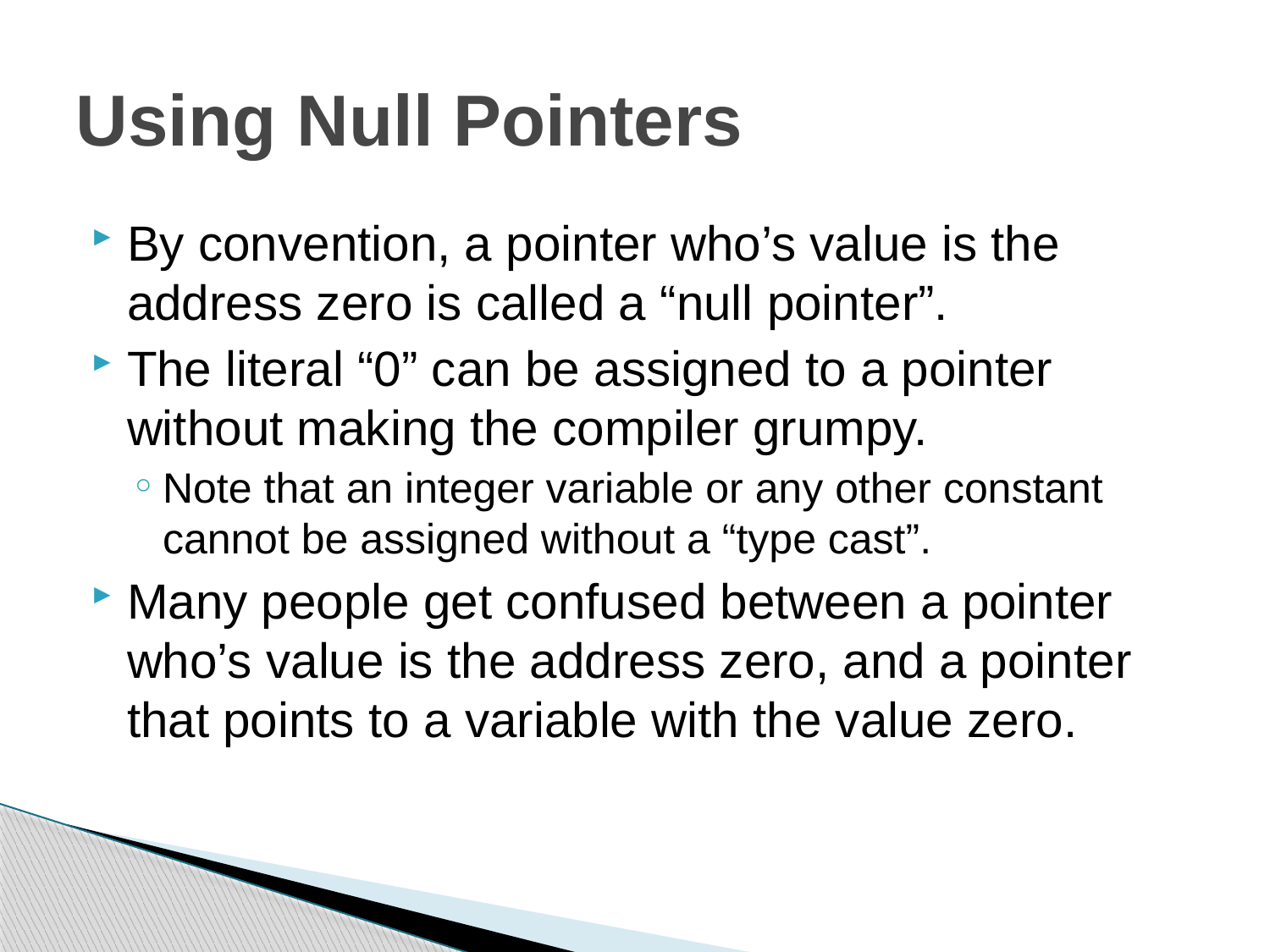

# Using Null Pointers
By convention, a pointer who’s value is the address zero is called a “null pointer”.
The literal “0” can be assigned to a pointer without making the compiler grumpy.
Note that an integer variable or any other constant cannot be assigned without a “type cast”.
Many people get confused between a pointer who’s value is the address zero, and a pointer that points to a variable with the value zero.